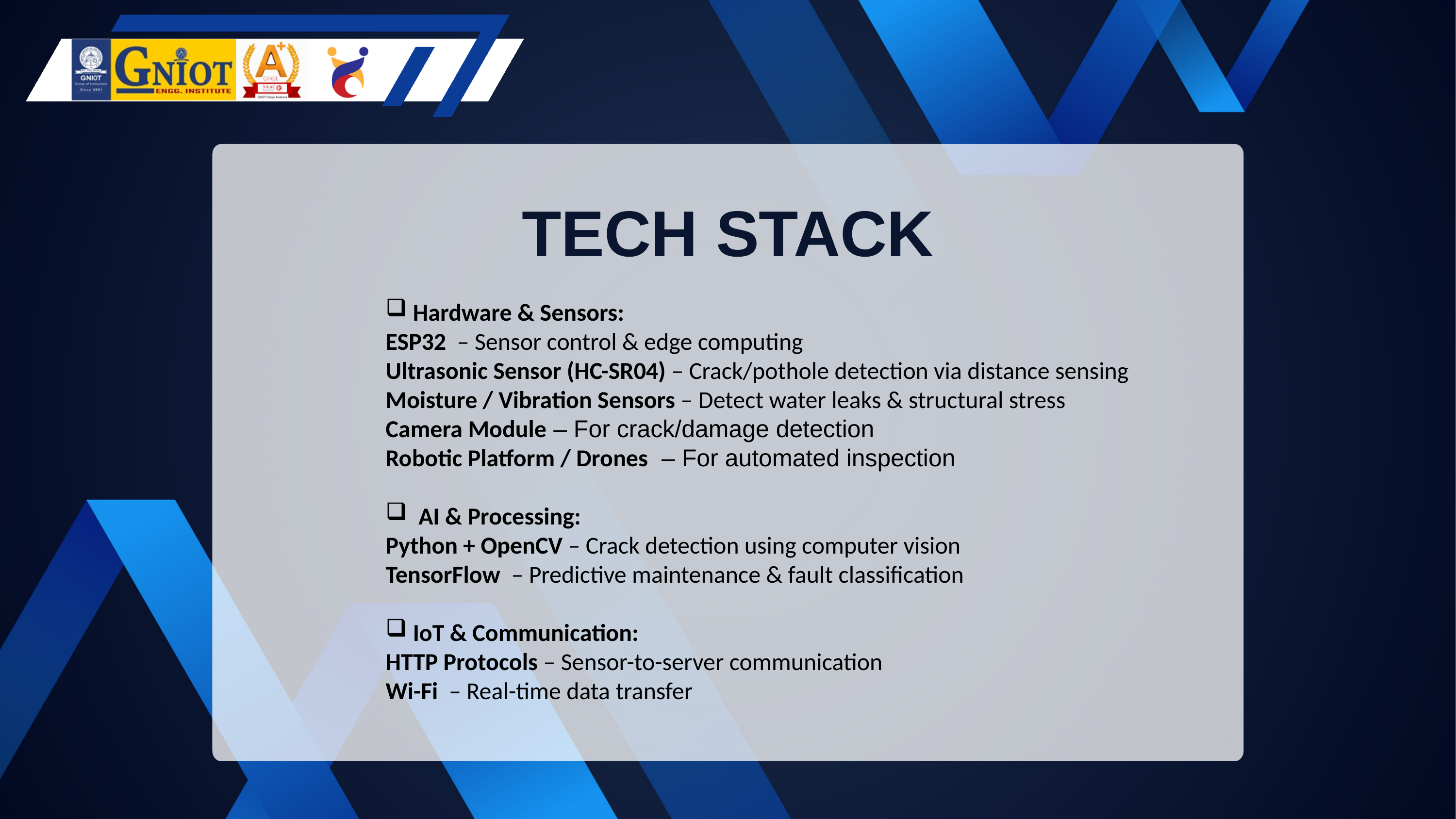

TECH STACK

Hardware & Sensors:
ESP32  – Sensor control & edge computing
Ultrasonic Sensor (HC-SR04) – Crack/pothole detection via distance sensing
Moisture / Vibration Sensors – Detect water leaks & structural stress
Camera Module – For crack/damage detection
Robotic Platform / Drones  – For automated inspection

 AI & Processing:
Python + OpenCV – Crack detection using computer vision
TensorFlow  – Predictive maintenance & fault classification

IoT & Communication:
HTTP Protocols – Sensor-to-server communication
Wi-Fi  – Real-time data transfer